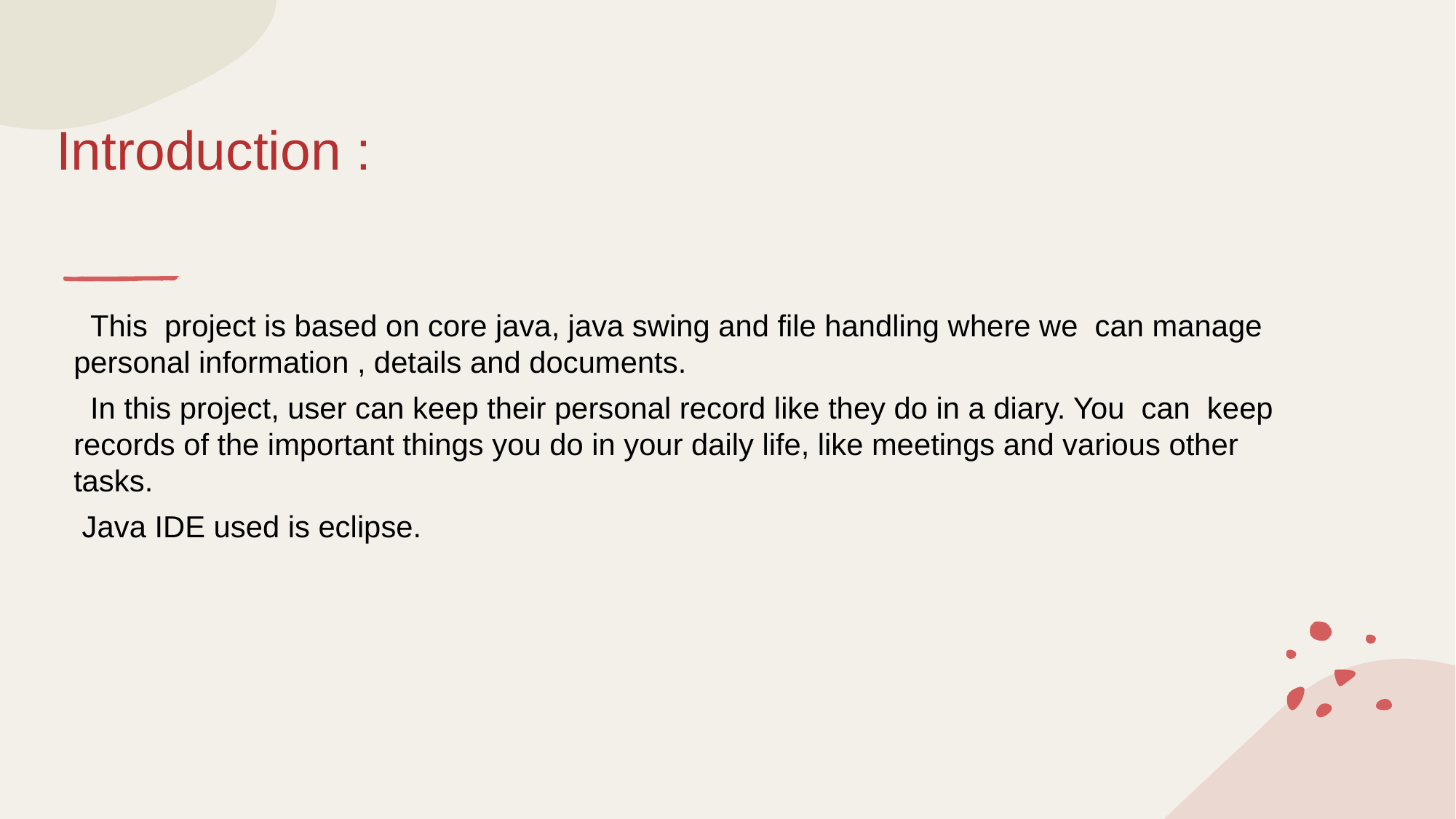

# Introduction :
  This  project is based on core java, java swing and file handling where we  can manage personal information , details and documents.
  In this project, user can keep their personal record like they do in a diary. You  can  keep records of the important things you do in your daily life, like meetings and various other tasks.
 Java IDE used is eclipse.